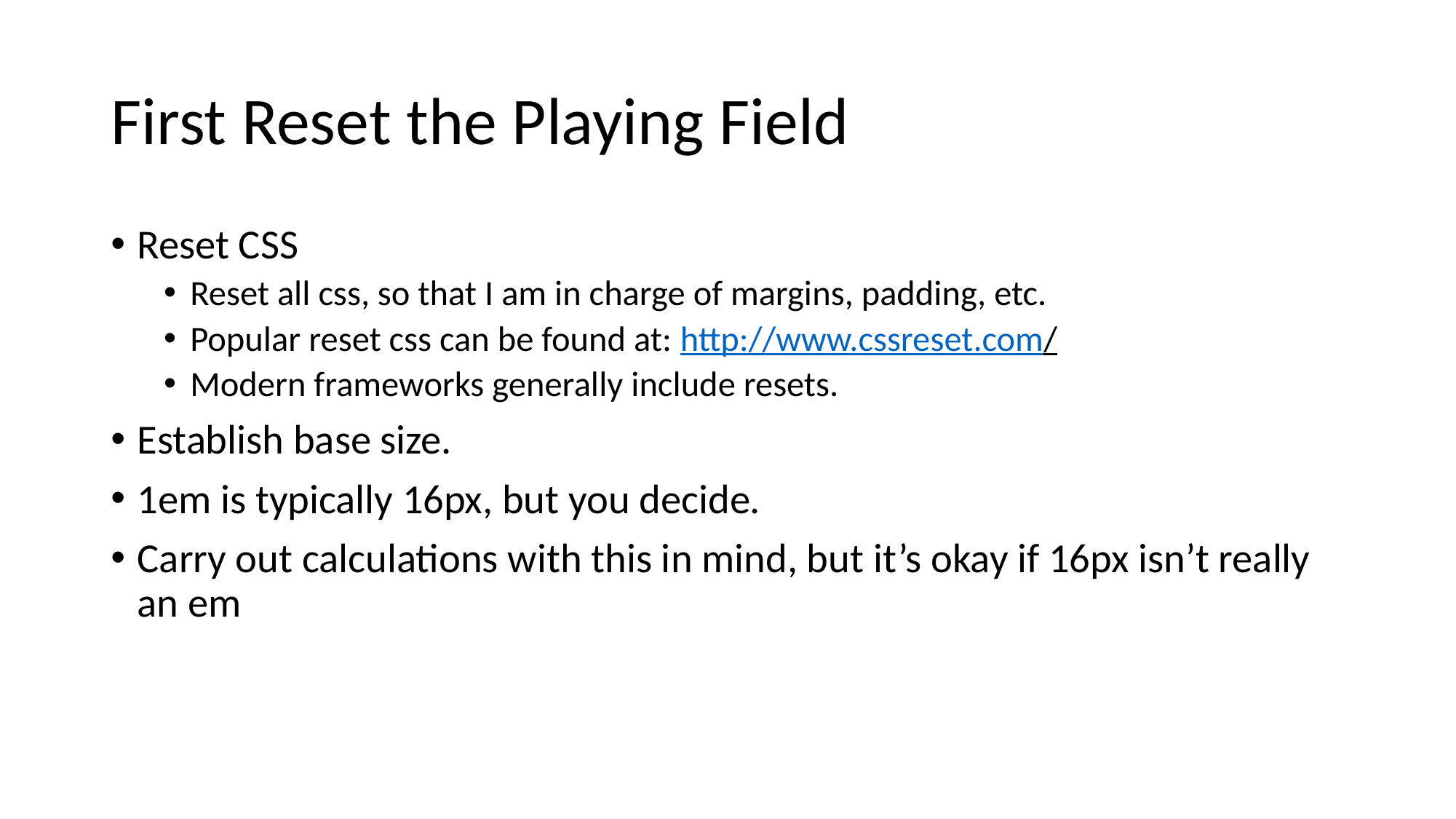

# First Reset the Playing Field
Reset CSS
Reset all css, so that I am in charge of margins, padding, etc.
Popular reset css can be found at: http://www.cssreset.com/
Modern frameworks generally include resets.
Establish base size.
1em is typically 16px, but you decide.
Carry out calculations with this in mind, but it’s okay if 16px isn’t really an em